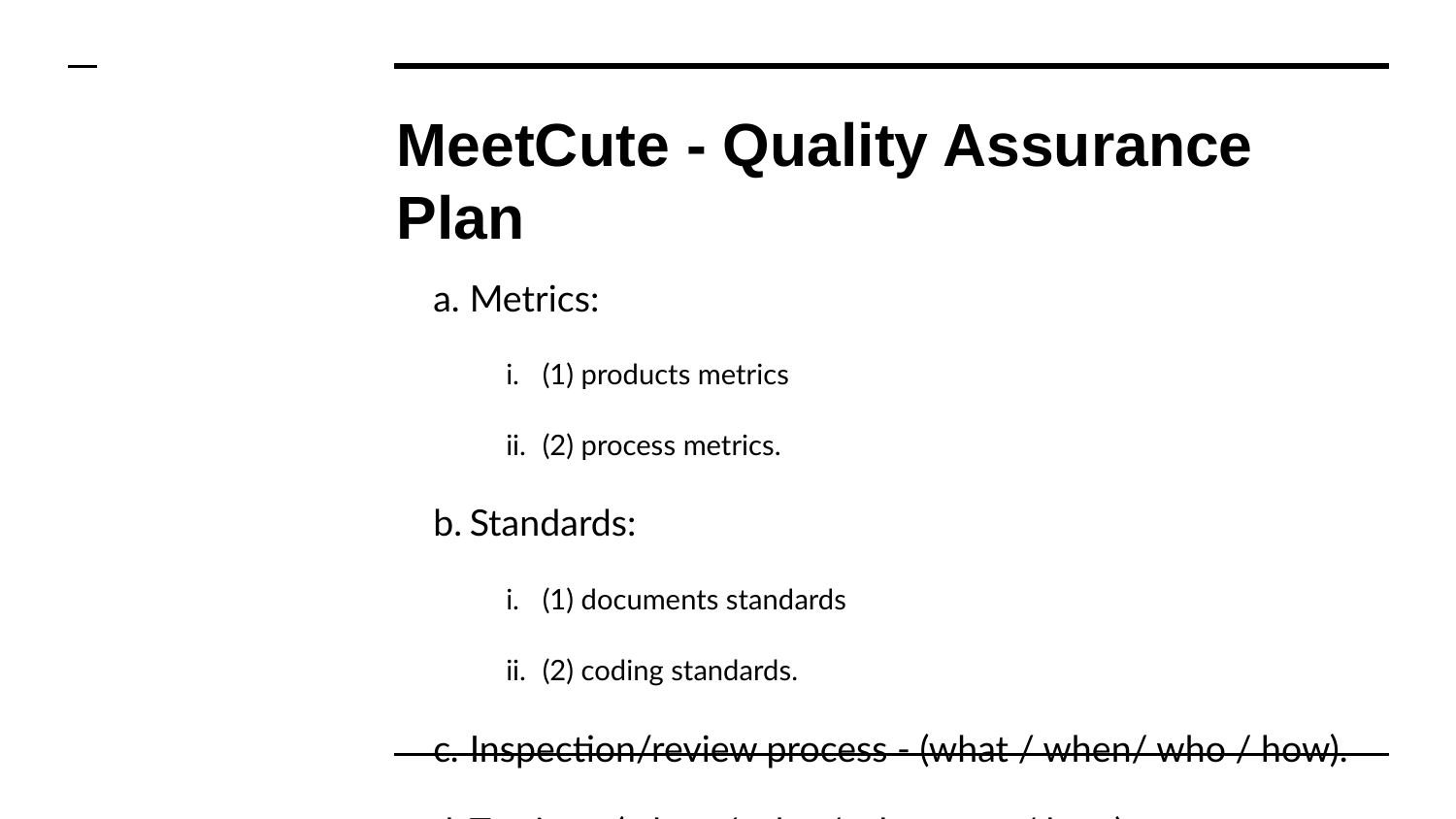

# MeetCute - Quality Assurance Plan
Metrics:
(1) products metrics
(2) process metrics.
Standards:
(1) documents standards
(2) coding standards.
Inspection/review process - (what / when/ who / how).
Testing - (when / who / what type / how).
Defect management - the criteria of defect.